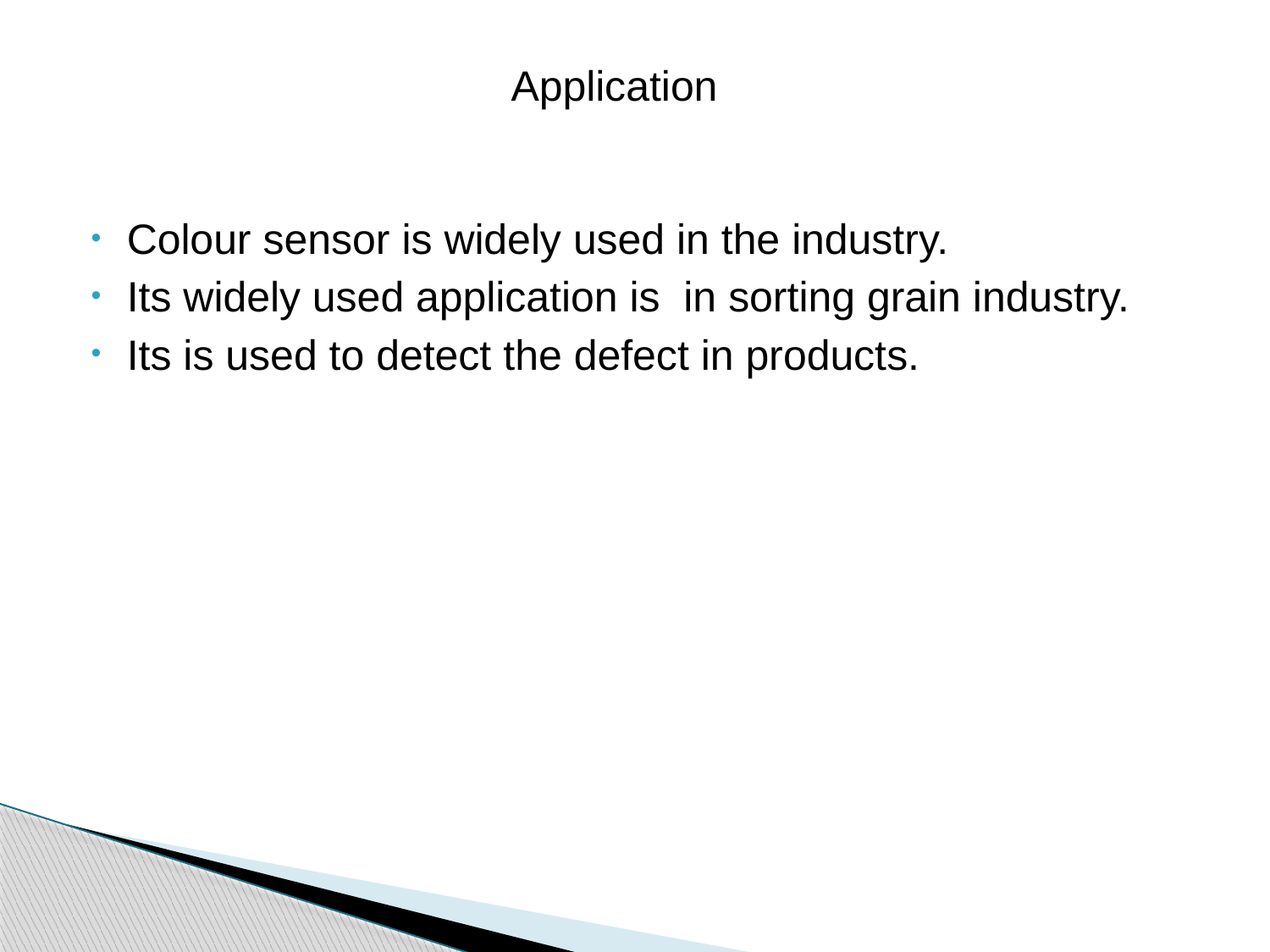

Application
Colour sensor is widely used in the industry.
Its widely used application is  in sorting grain industry.
Its is used to detect the defect in products.